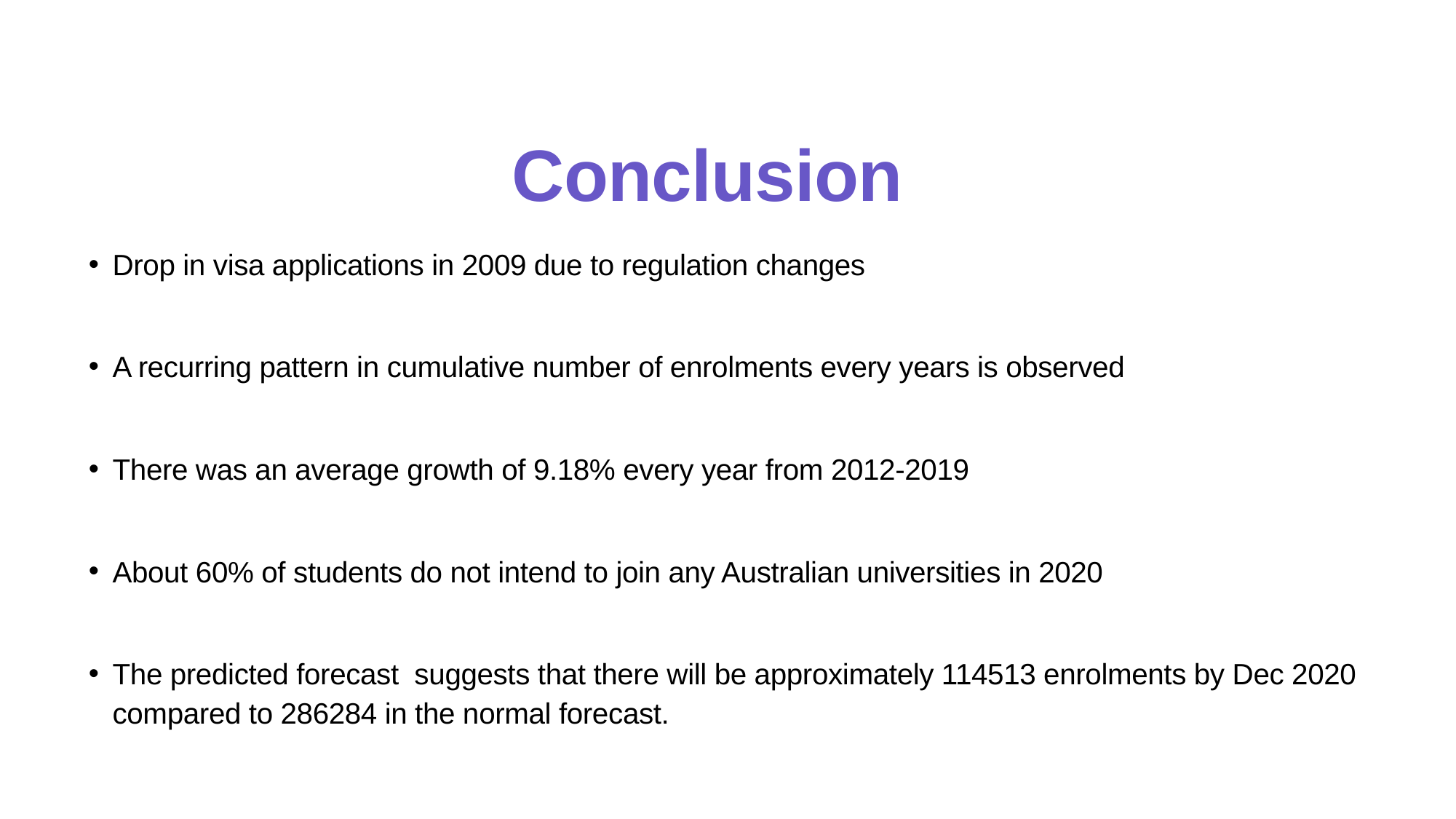

# Conclusion
Drop in visa applications in 2009 due to regulation changes

A recurring pattern in cumulative number of enrolments every years is observed

There was an average growth of 9.18% every year from 2012-2019

About 60% of students do not intend to join any Australian universities in 2020

The predicted forecast  suggests that there will be approximately 114513 enrolments by Dec 2020 compared to 286284 in the normal forecast.